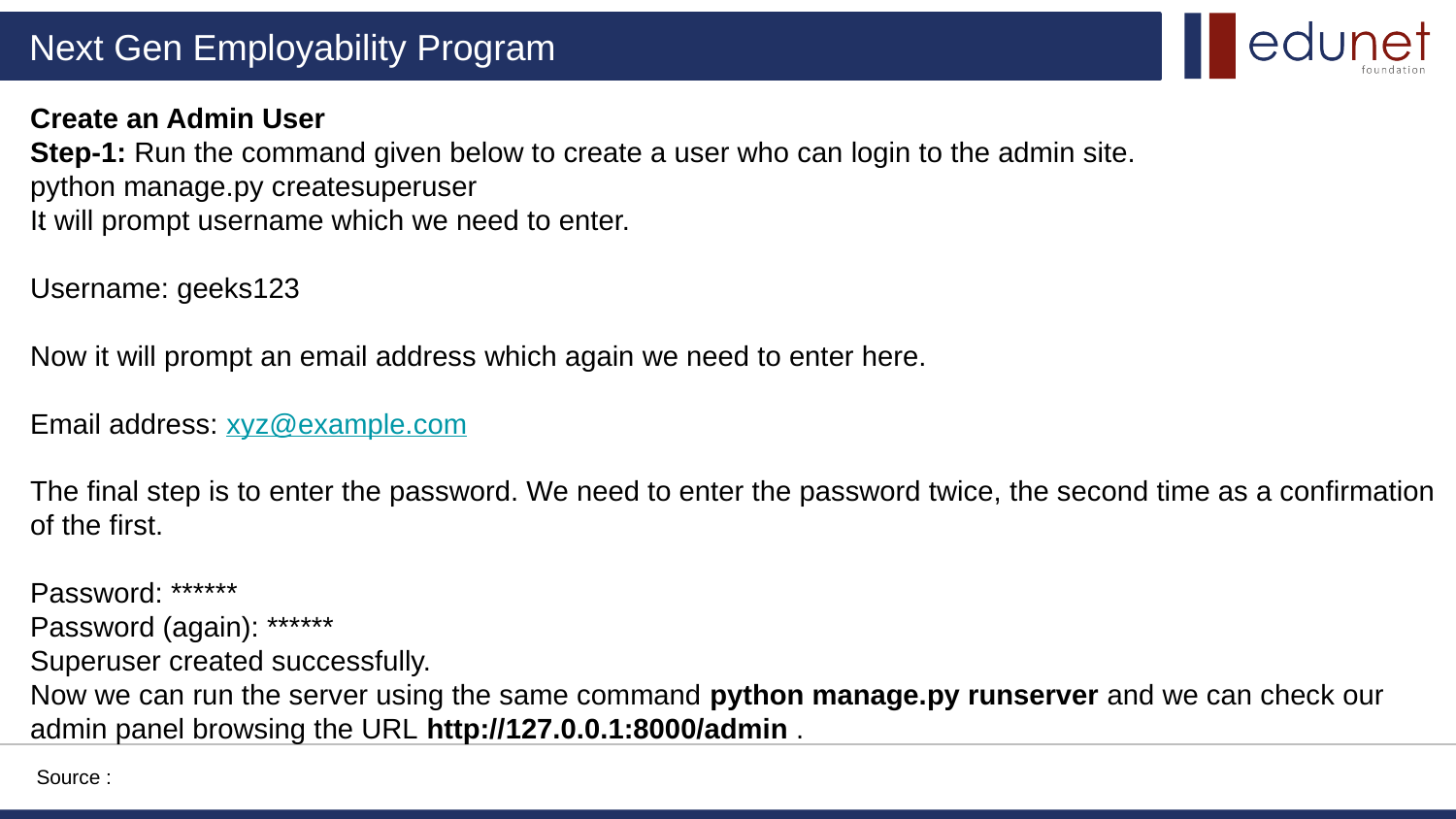

Create an Admin User
Step-1: Run the command given below to create a user who can login to the admin site.
python manage.py createsuperuser
It will prompt username which we need to enter.

Username: geeks123
Now it will prompt an email address which again we need to enter here.

Email address: xyz@example.com
The final step is to enter the password. We need to enter the password twice, the second time as a confirmation of the first.

Password: ******
Password (again): ******
Superuser created successfully.
Now we can run the server using the same command python manage.py runserver and we can check our admin panel browsing the URL http://127.0.0.1:8000/admin .

.

Source :